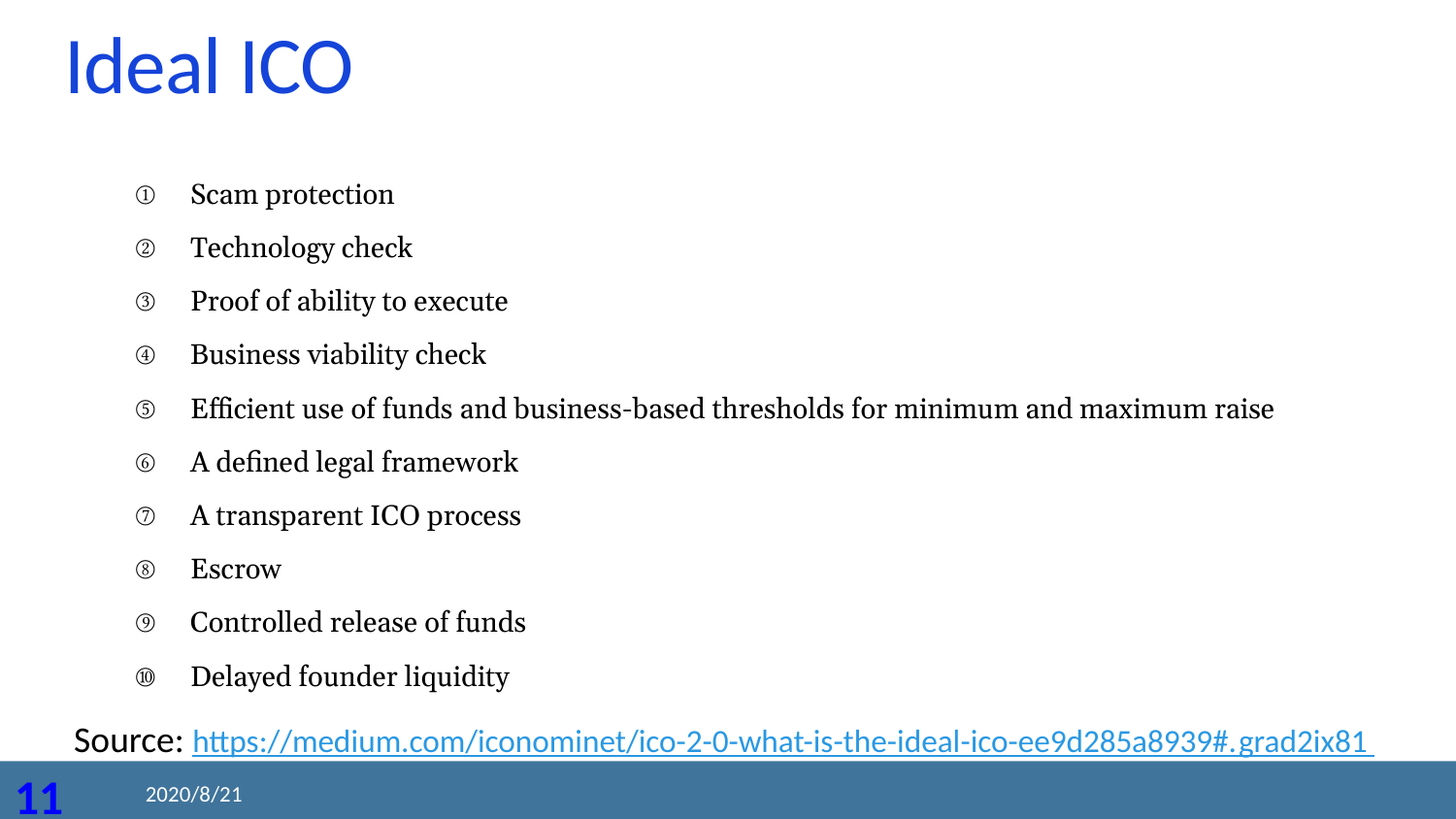

# Ideal ICO
Scam protection
Technology check
Proof of ability to execute
Business viability check
Efficient use of funds and business-based thresholds for minimum and maximum raise
A defined legal framework
A transparent ICO process
Escrow
Controlled release of funds
Delayed founder liquidity
Source: https://medium.com/iconominet/ico-2-0-what-is-the-ideal-ico-ee9d285a8939#.grad2ix81
2020/8/21